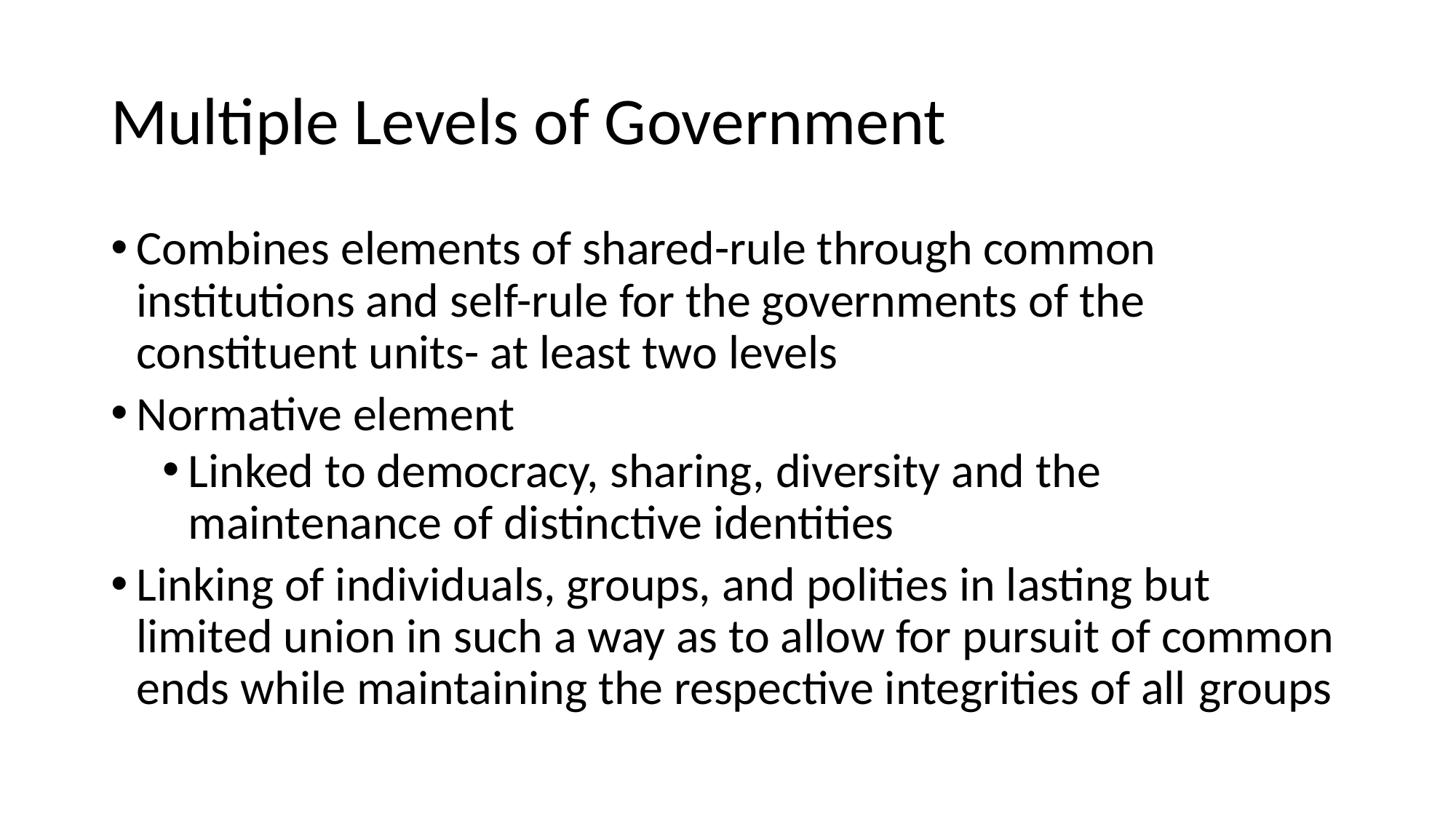

# Multiple Levels of Government
Combines elements of shared-rule through common institutions and self-rule for the governments of the constituent units- at least two levels
Normative element
Linked to democracy, sharing, diversity and the maintenance of distinctive identities
Linking of individuals, groups, and polities in lasting but limited union in such a way as to allow for pursuit of common ends while maintaining the respective integrities of all groups